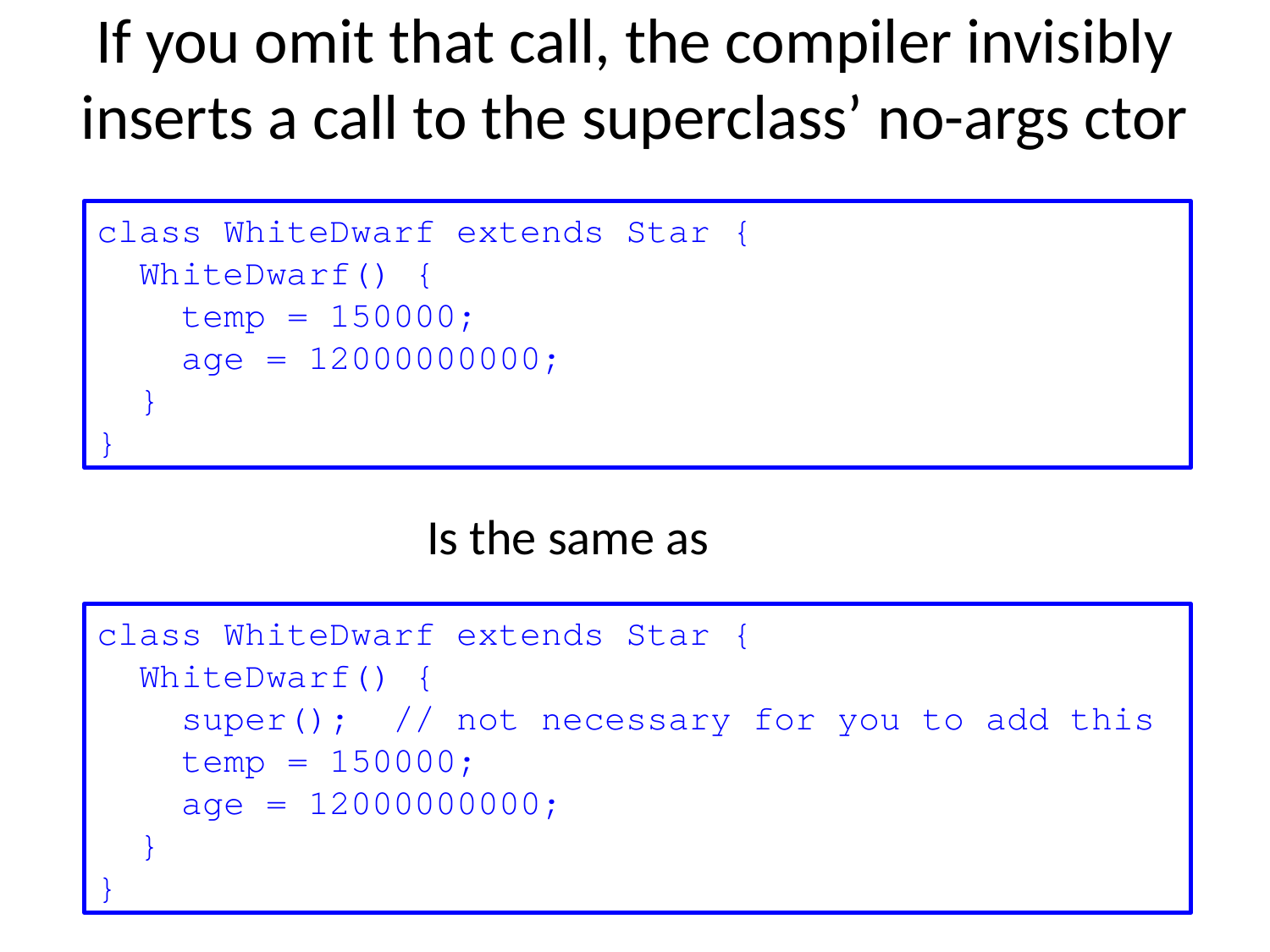

# If you omit that call, the compiler invisibly inserts a call to the superclass’ no-args ctor
class WhiteDwarf extends Star {
  WhiteDwarf() {
    temp = 150000;
    age = 12000000000;
  }
}
Is the same as
class WhiteDwarf extends Star {
  WhiteDwarf() {
    super();  // not necessary for you to add this
    temp = 150000;
    age = 12000000000;
  }
}